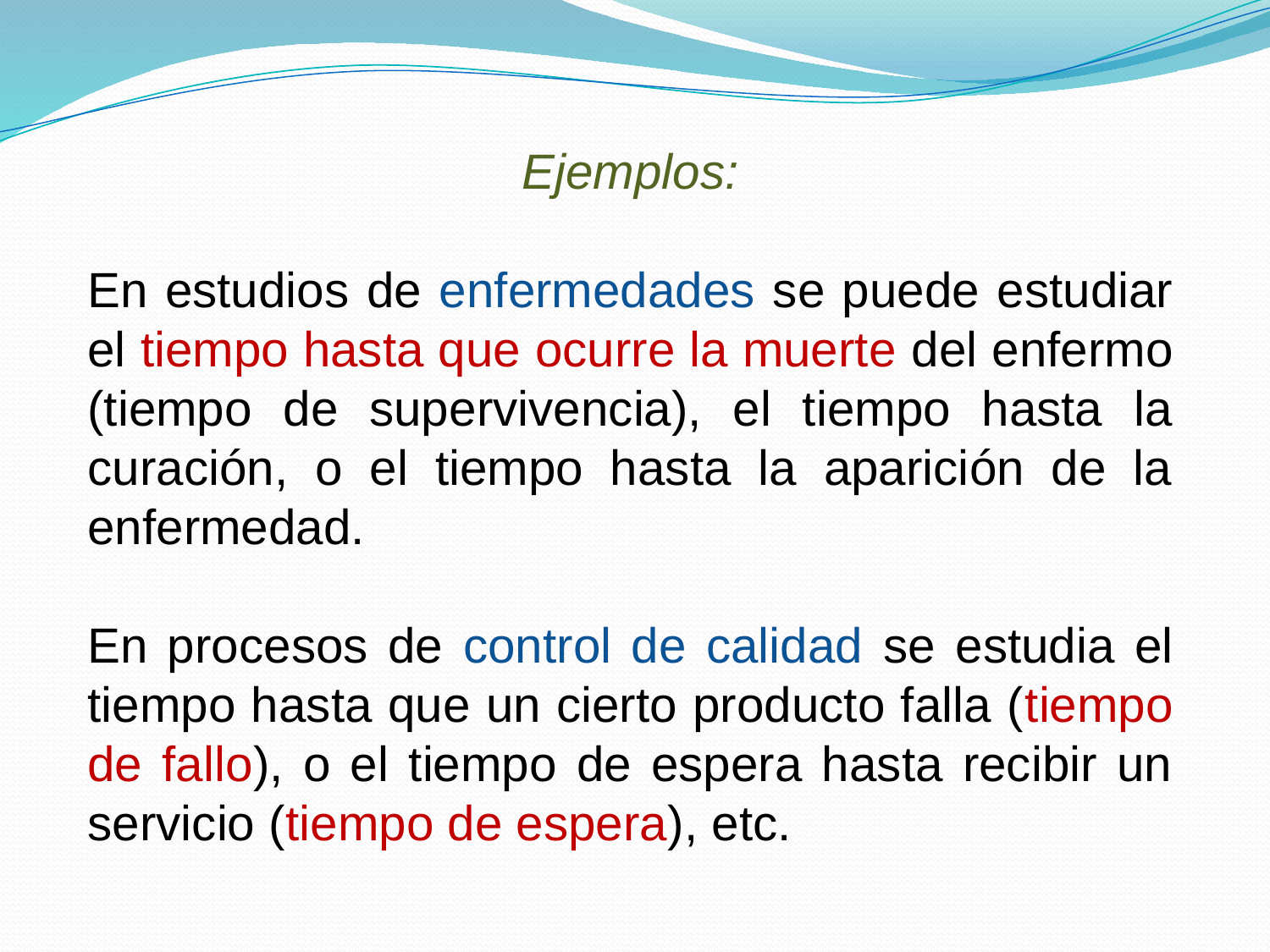

Ejemplos:

En estudios de enfermedades se puede estudiar el tiempo hasta que ocurre la muerte del enfermo (tiempo de supervivencia), el tiempo hasta la curación, o el tiempo hasta la aparición de la enfermedad.

En procesos de control de calidad se estudia el tiempo hasta que un cierto producto falla (tiempo de fallo), o el tiempo de espera hasta recibir un servicio (tiempo de espera), etc.